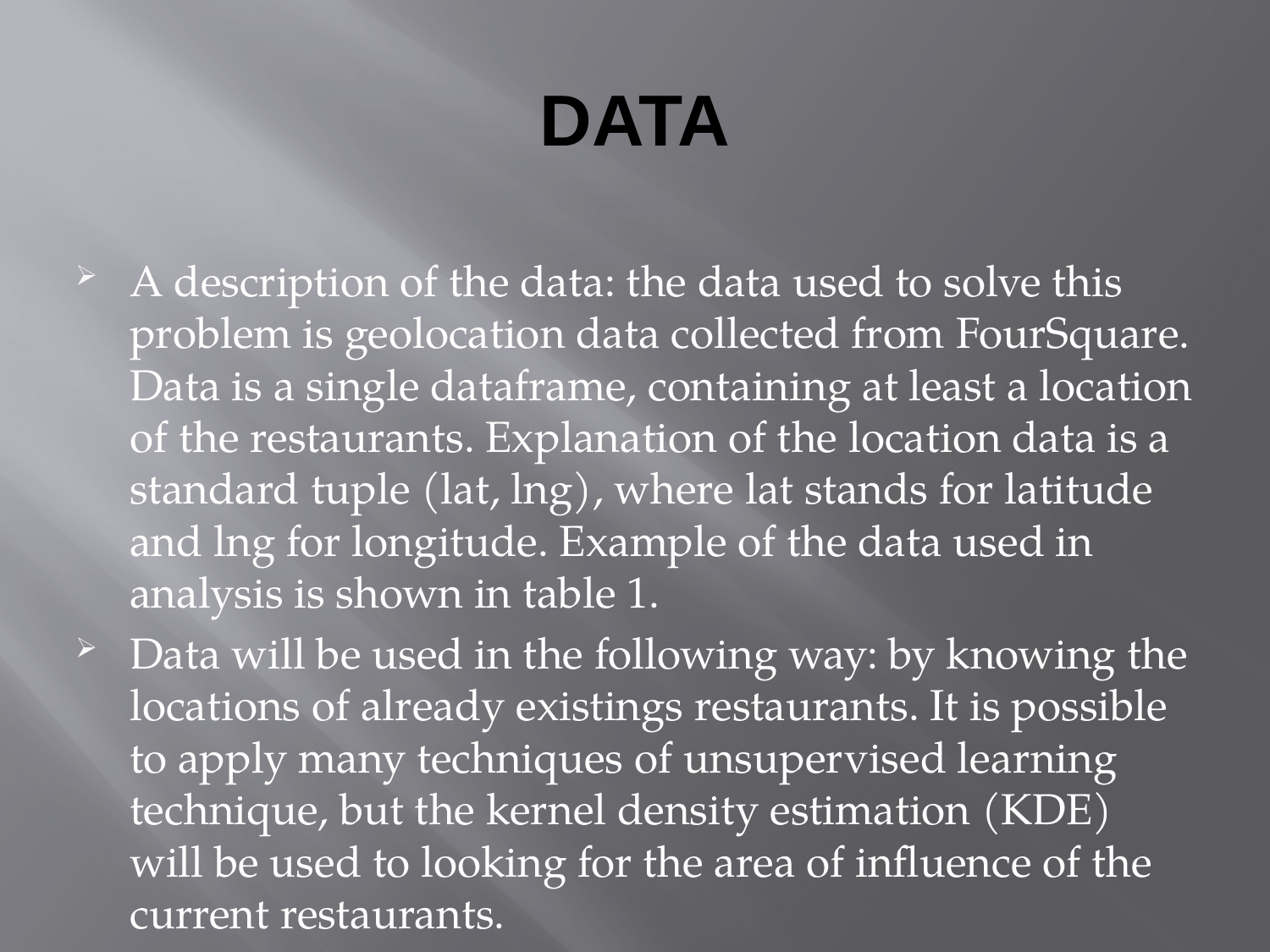

# DATA

A description of the data: the data used to solve this problem is geolocation data collected from FourSquare. Data is a single dataframe, containing at least a location of the restaurants. Explanation of the location data is a standard tuple (lat, lng), where lat stands for latitude and lng for longitude. Example of the data used in analysis is shown in table 1.
Data will be used in the following way: by knowing the locations of already existings restaurants. It is possible to apply many techniques of unsupervised learning technique, but the kernel density estimation (KDE) will be used to looking for the area of influence of the current restaurants.